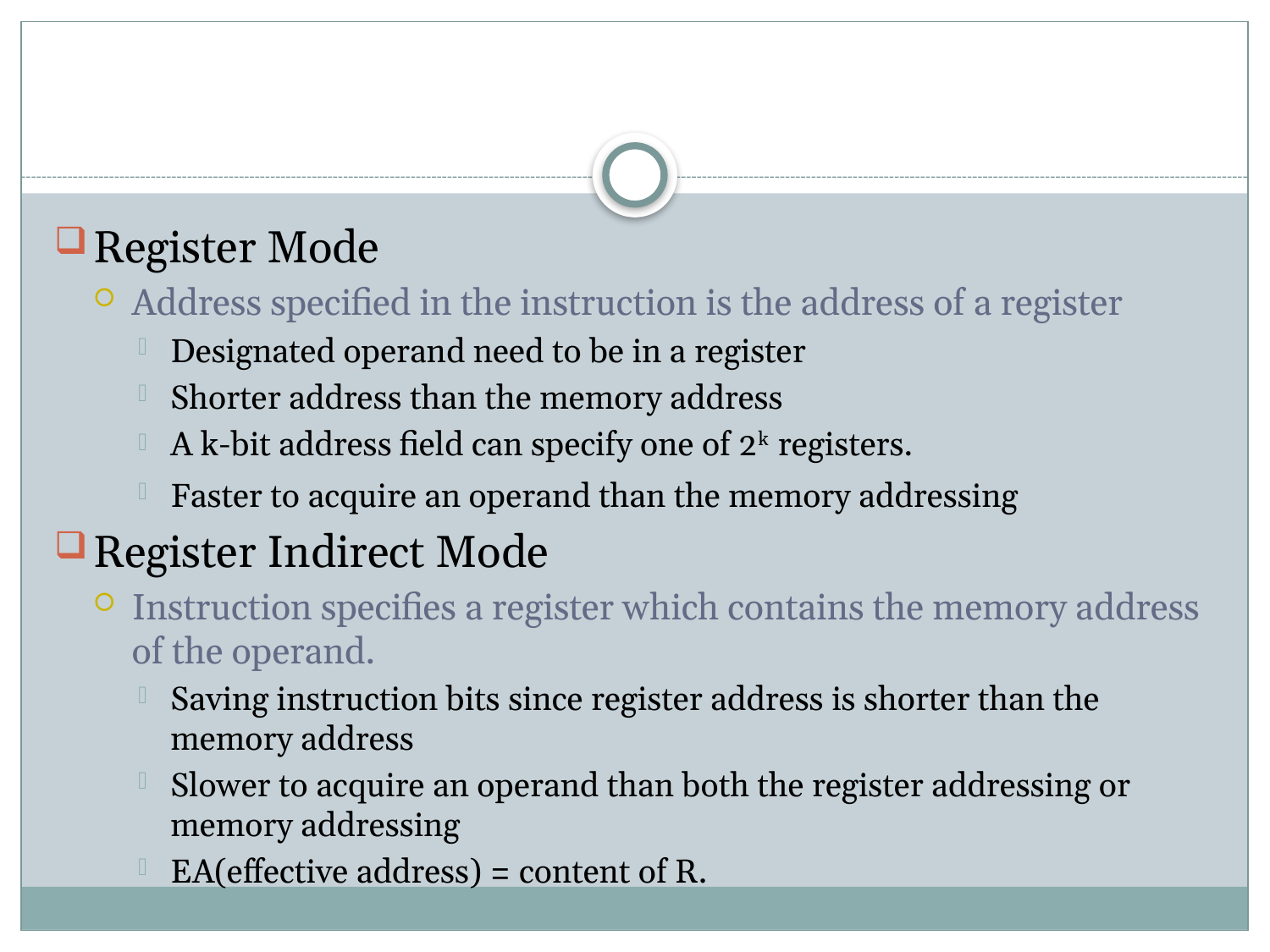

#
Register Mode
Address specified in the instruction is the address of a register
Designated operand need to be in a register
Shorter address than the memory address
A k-bit address field can specify one of 2k  registers.
Faster to acquire an operand than the memory addressing
Register Indirect Mode
Instruction specifies a register which contains the memory address of the operand.
Saving instruction bits since register address is shorter than the memory address
Slower to acquire an operand than both the register addressing or memory addressing
EA(effective address) = content of R.